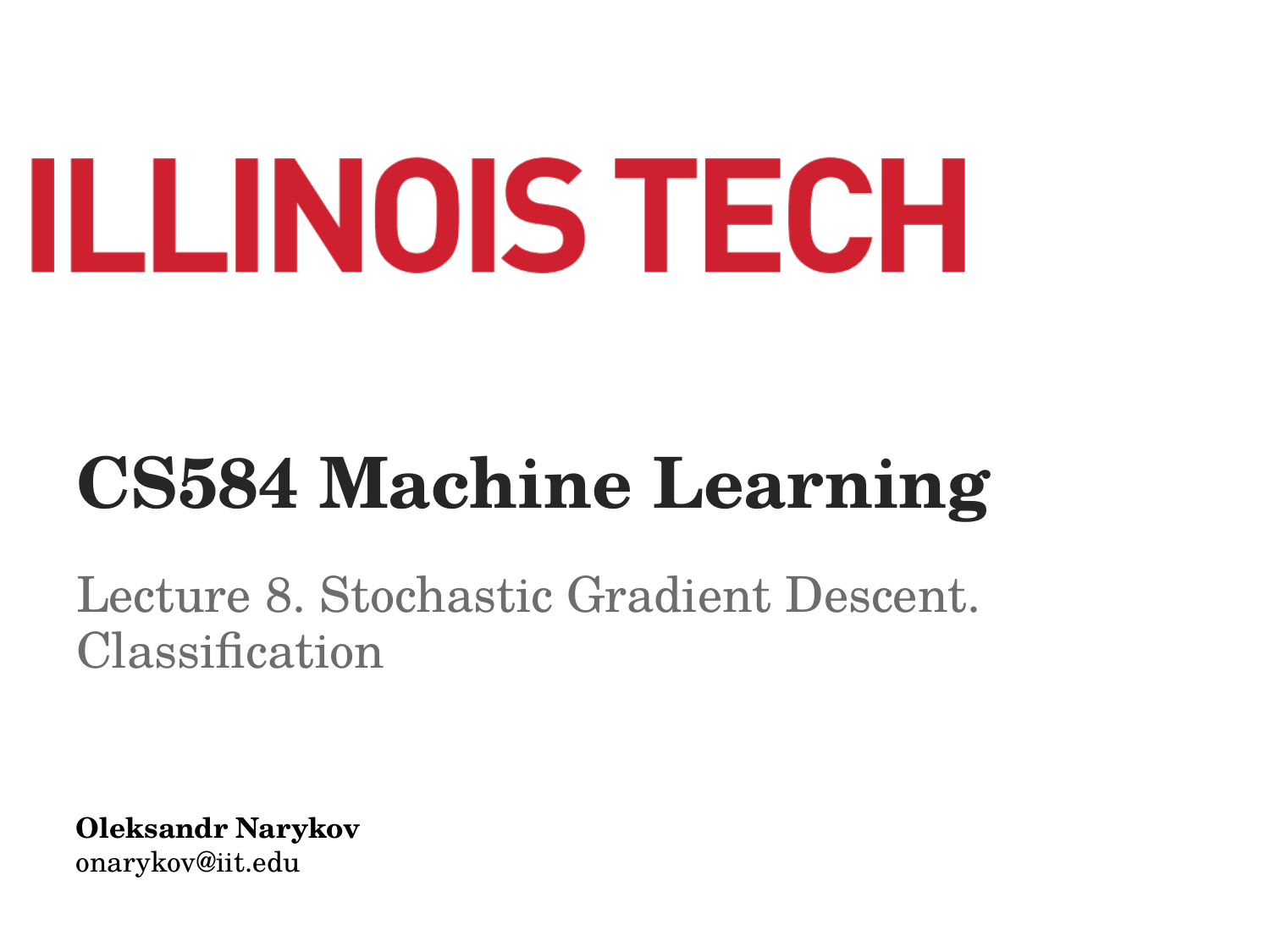

# CS584 Machine Learning
Lecture 8. Stochastic Gradient Descent. Classification
Oleksandr Narykov
onarykov@iit.edu